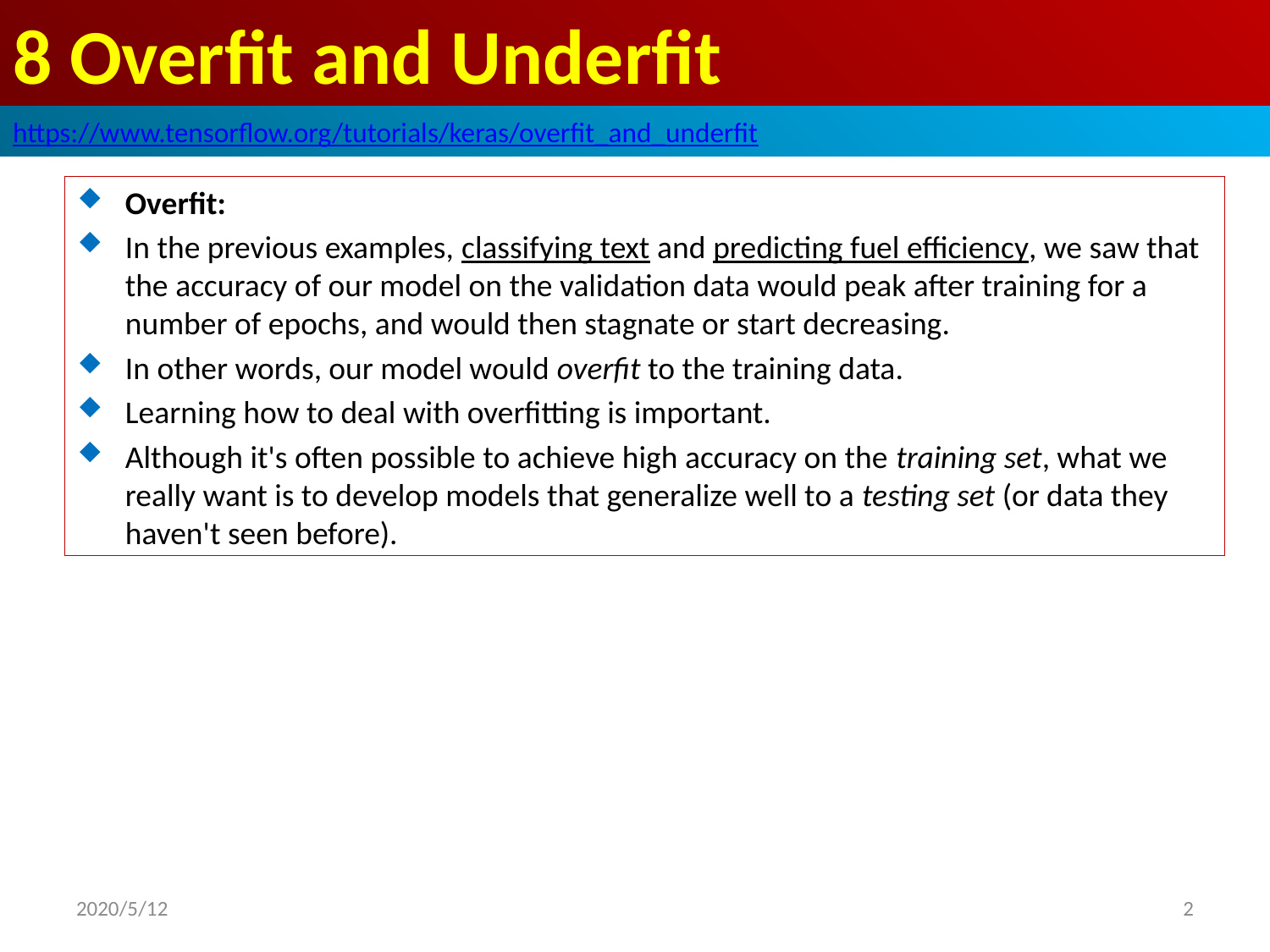

# 8 Overfit and Underfit
https://www.tensorflow.org/tutorials/keras/overfit_and_underfit
Overfit:
In the previous examples, classifying text and predicting fuel efficiency, we saw that the accuracy of our model on the validation data would peak after training for a number of epochs, and would then stagnate or start decreasing.
In other words, our model would overfit to the training data.
Learning how to deal with overfitting is important.
Although it's often possible to achieve high accuracy on the training set, what we really want is to develop models that generalize well to a testing set (or data they haven't seen before).
2020/5/12
2